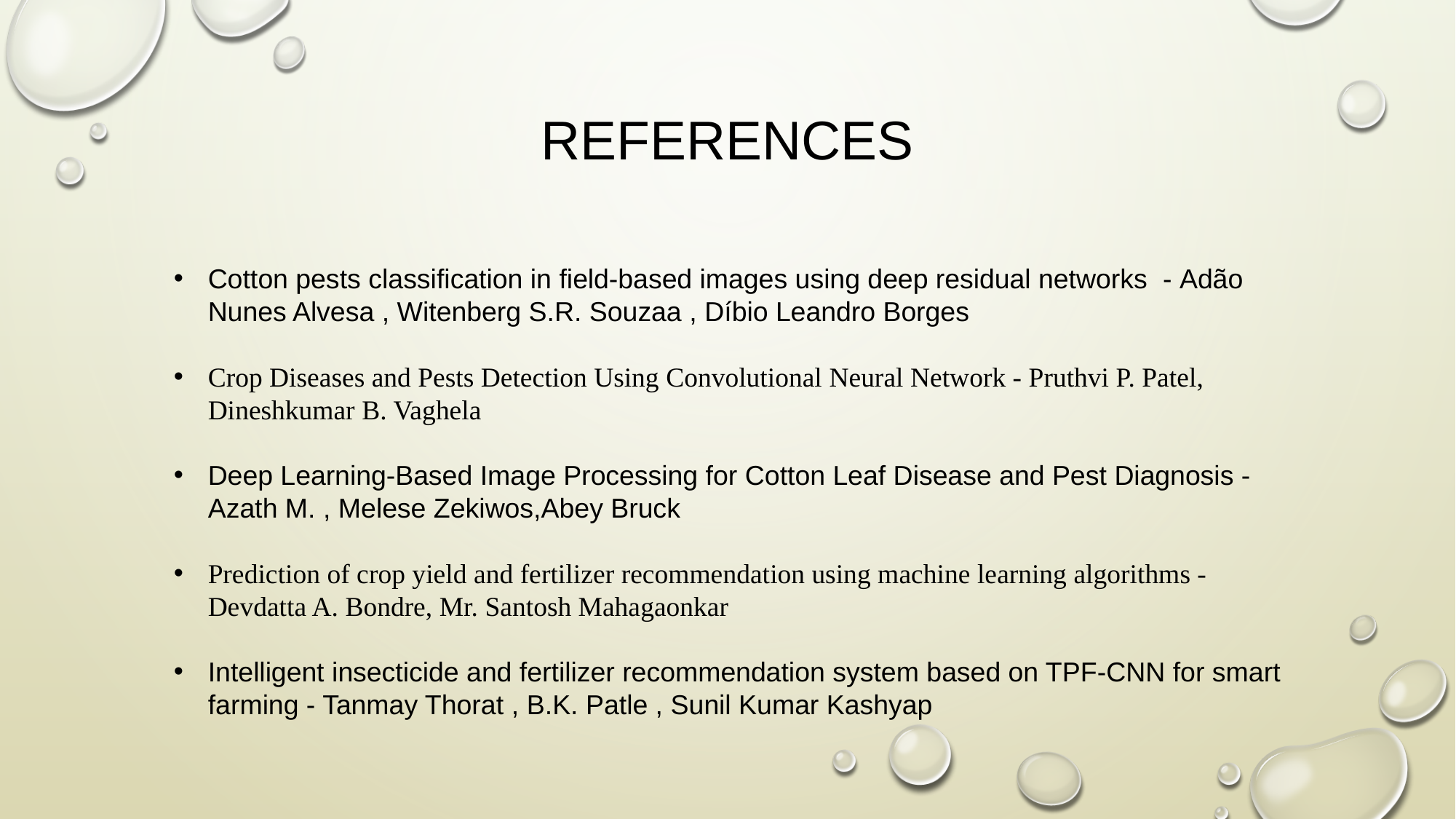

# References
Cotton pests classification in field-based images using deep residual networks  - Adão Nunes Alvesa , Witenberg S.R. Souzaa , Díbio Leandro Borges

Crop Diseases and Pests Detection Using Convolutional Neural Network - Pruthvi P. Patel, Dineshkumar B. Vaghela

Deep Learning-Based Image Processing for Cotton Leaf Disease and Pest Diagnosis - Azath M. , Melese Zekiwos,Abey Bruck

Prediction of crop yield and fertilizer recommendation using machine learning algorithms - Devdatta A. Bondre, Mr. Santosh Mahagaonkar

Intelligent insecticide and fertilizer recommendation system based on TPF-CNN for smart farming - Tanmay Thorat , B.K. Patle , Sunil Kumar Kashyap